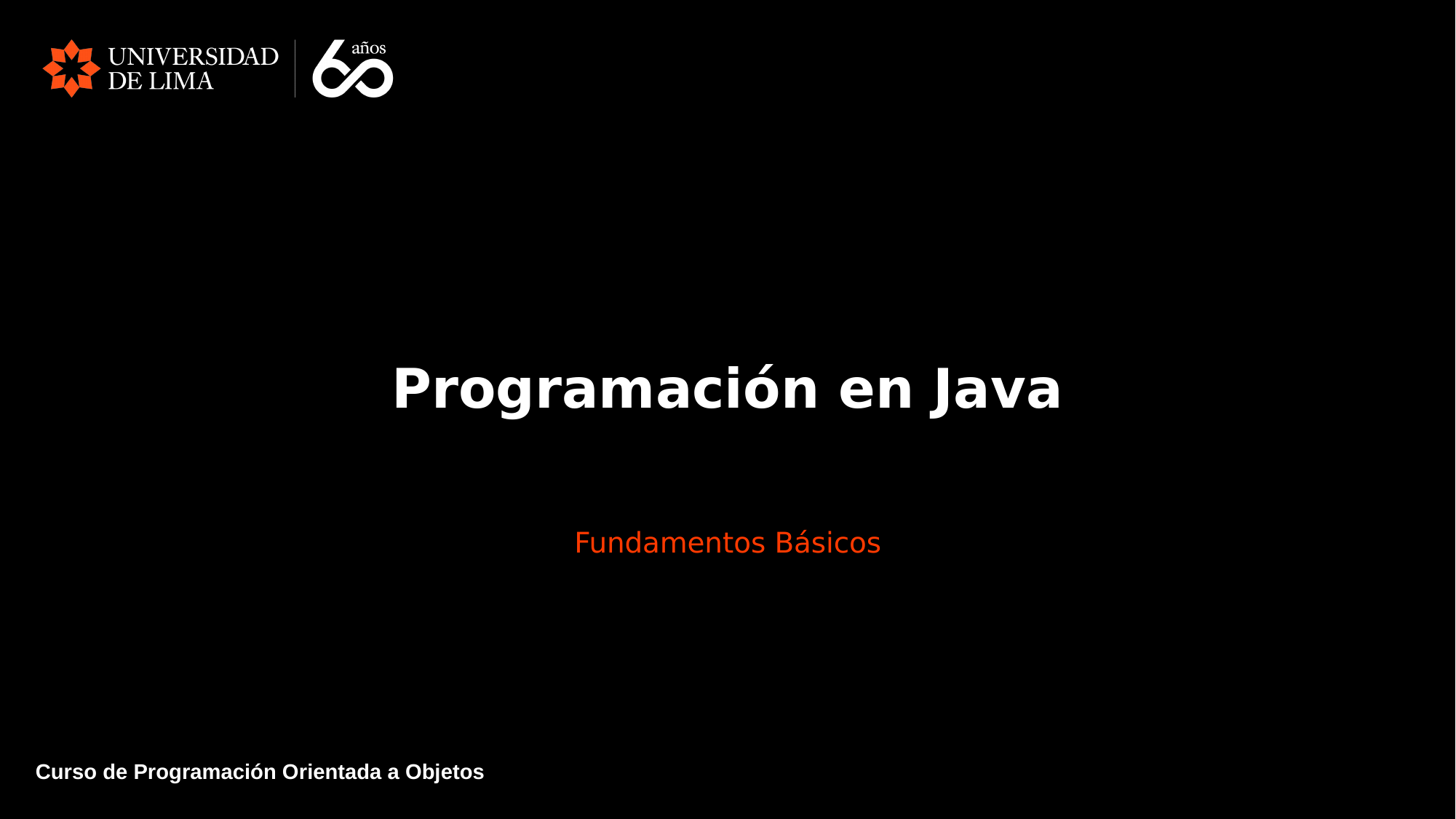

# Programación en Java
Fundamentos Básicos
Curso de Programación Orientada a Objetos